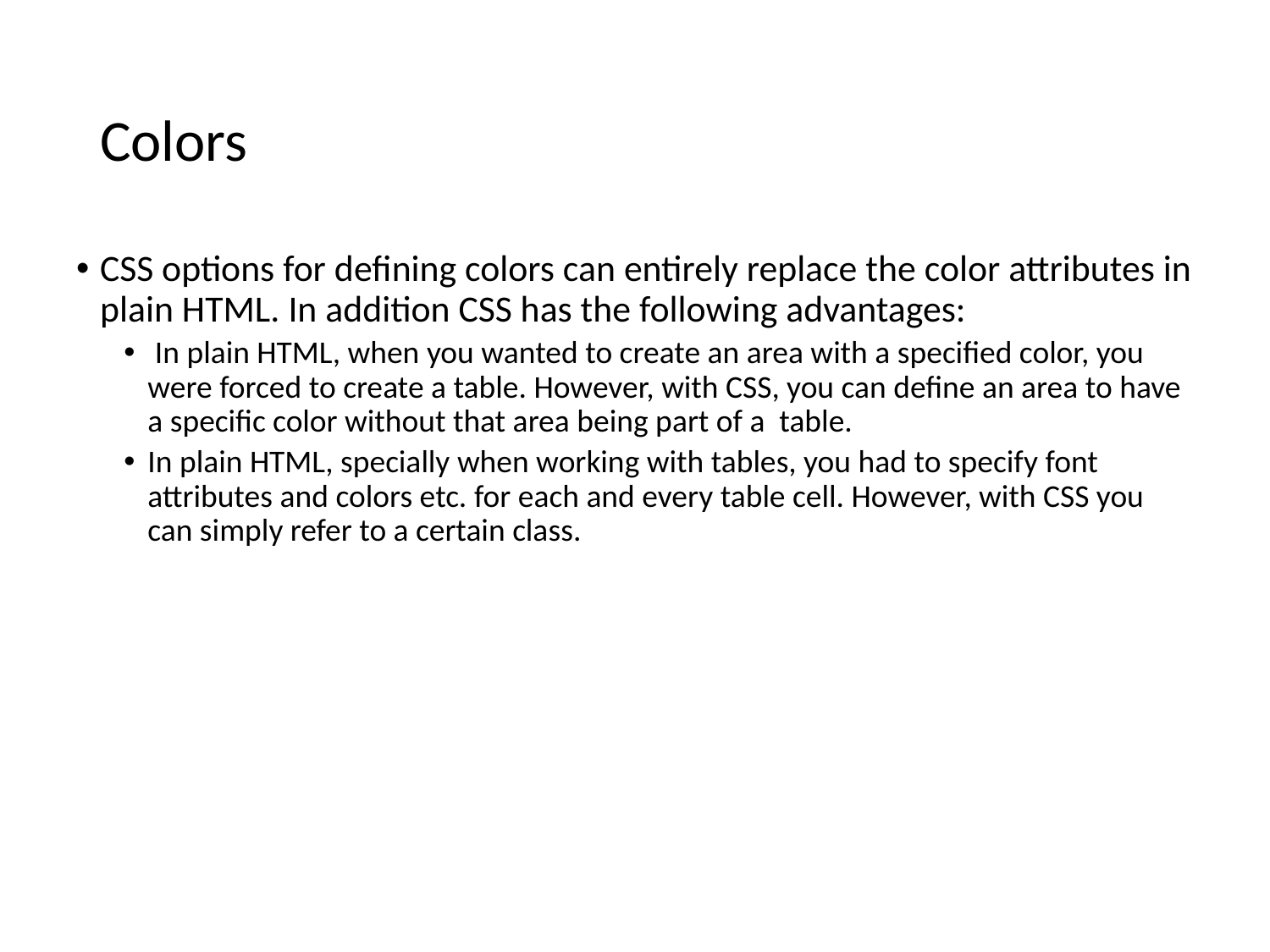

# Colors
CSS options for defining colors can entirely replace the color attributes in plain HTML. In addition CSS has the following advantages:
 In plain HTML, when you wanted to create an area with a specified color, you were forced to create a table. However, with CSS, you can define an area to have a specific color without that area being part of a  table.
In plain HTML, specially when working with tables, you had to specify font attributes and colors etc. for each and every table cell. However, with CSS you can simply refer to a certain class.